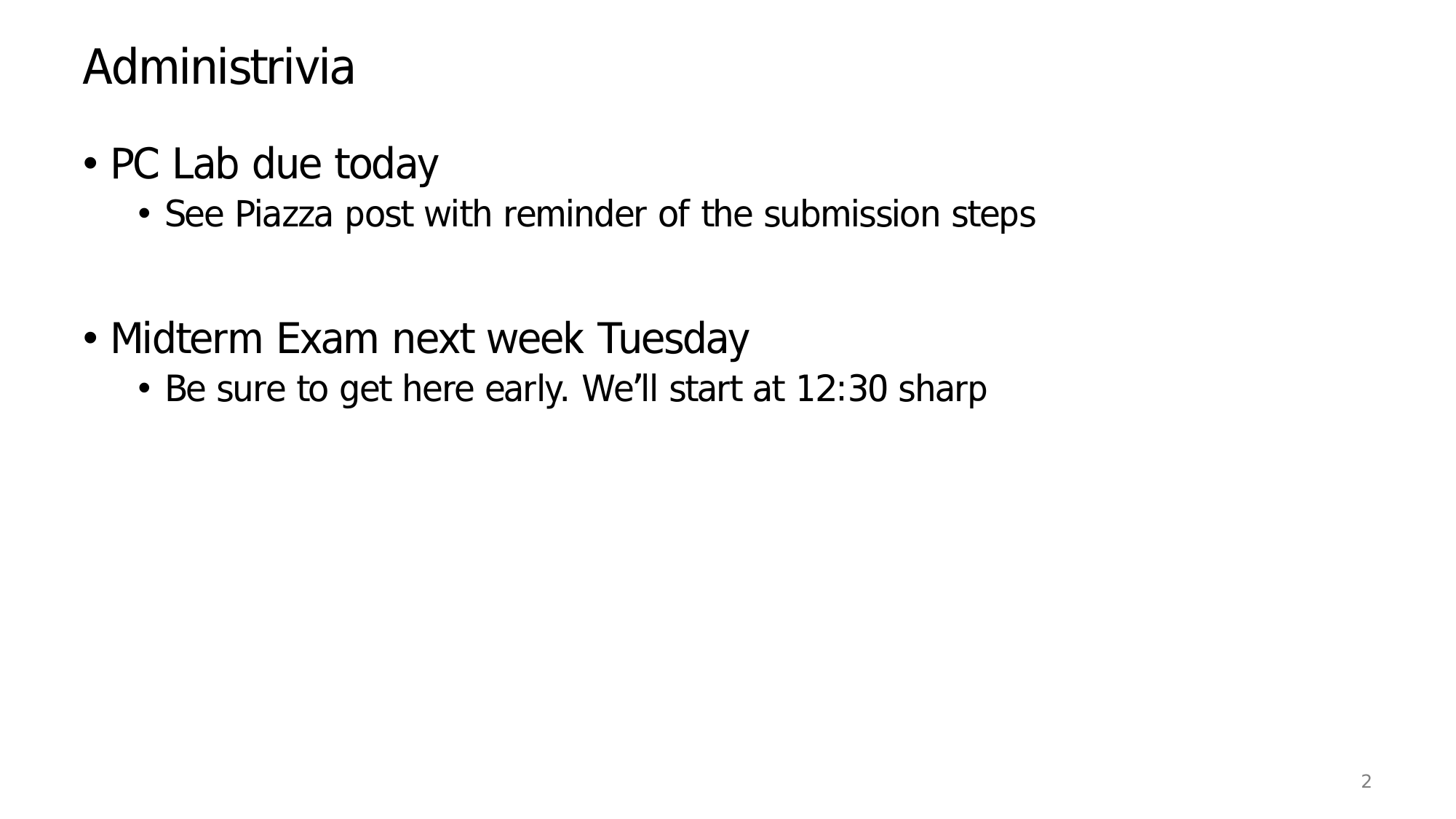

# Administrivia
PC Lab due today
See Piazza post with reminder of the submission steps

Midterm Exam next week Tuesday
Be sure to get here early. We’ll start at 12:30 sharp

2